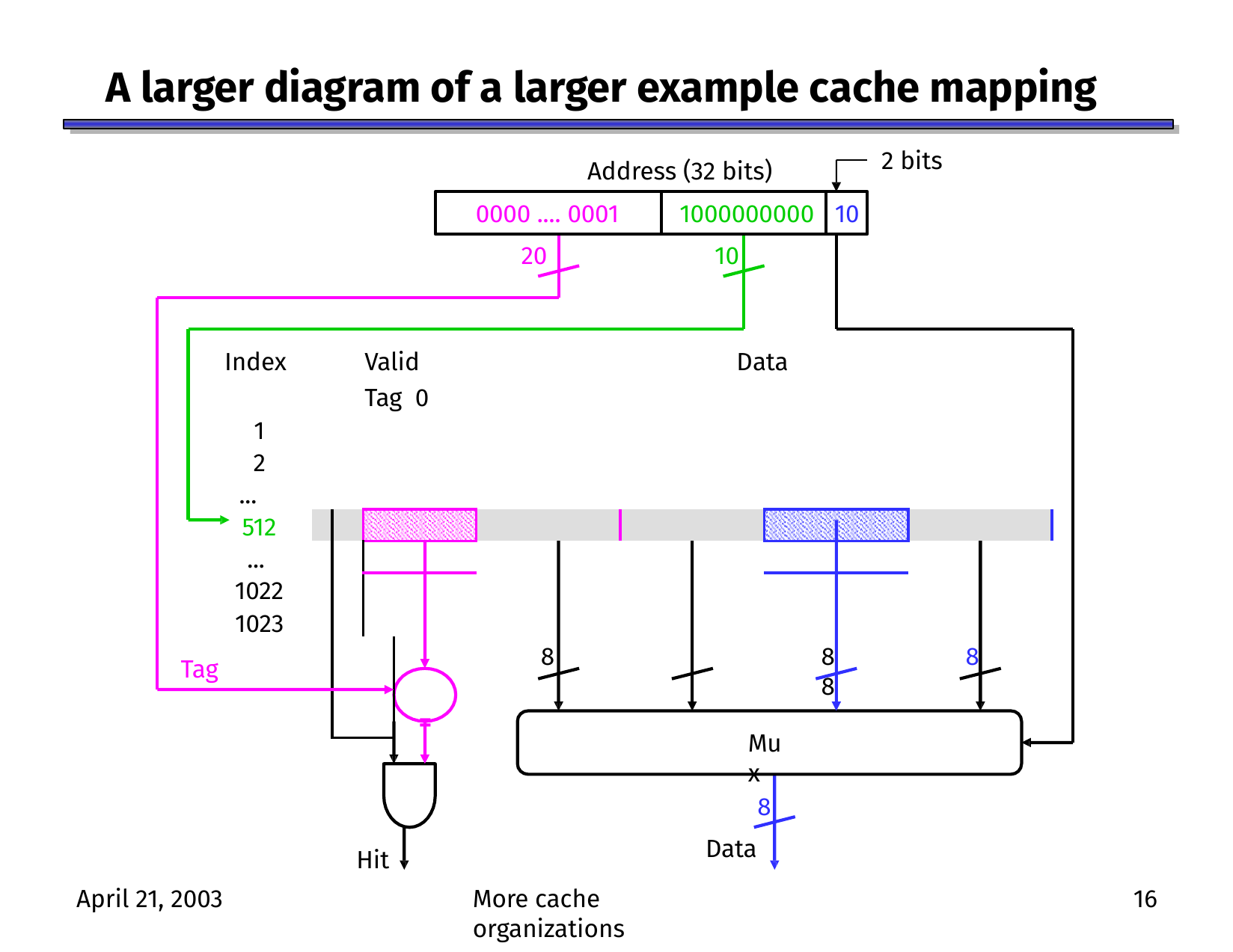

# A larger diagram of a larger example cache mapping
2 bits
Address (32 bits)

0000 .... 0001
1000000000	10

20
10

Index	Valid	Tag  0
1
2
...  512
...  1022
1023
Data
|  |  |  |  |  |  |  |  |
| --- | --- | --- | --- | --- | --- | --- | --- |
|  |  |  |  |  |  |  |  |
|  |  |  |  |  |  |  |  |
|  |  |  |  |  |  |  |  |
|  |  |  |  |  |  |  |  |
|  |  |  |  |  |  |  |  |
|  |  |  |  |  |  |  |  |
|  |  |  |  |  |  |  |  |
|  |  |  | 8 8 8 8 = |  |  |  |  |

Tag

Mux

8
Data

Hit
April 21, 2003
More cache organizations
16